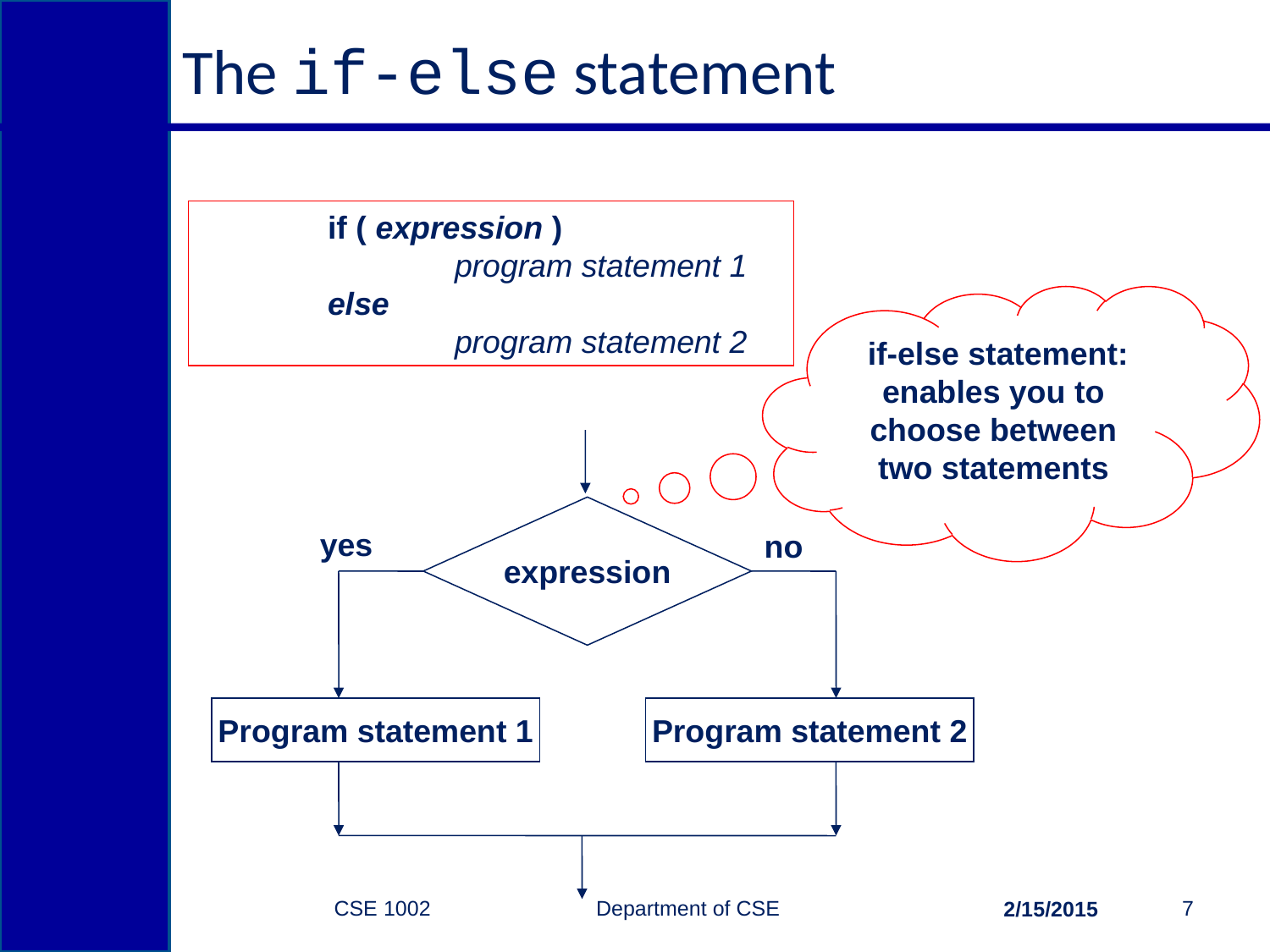

# The if-else statement

	if ( expression )
		program statement 1
	else
		program statement 2
 if-else statement: enables you to choose between two statements

expression
yes
no

Program statement 1
Program statement 2

CSE 1002                            Department of CSE
7
2/15/2015